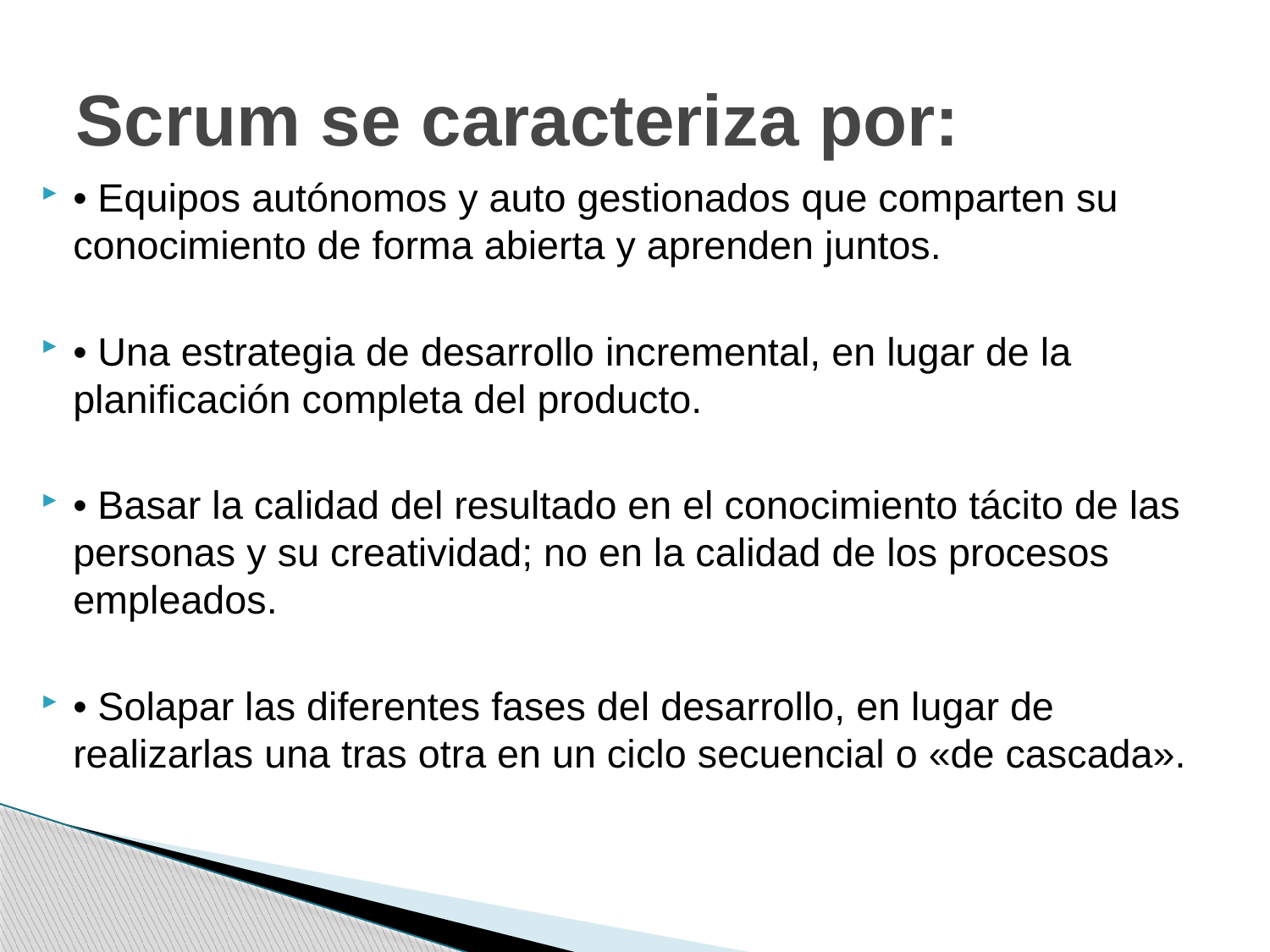

# Scrum se caracteriza por:
• Equipos autónomos y auto gestionados que comparten su conocimiento de forma abierta y aprenden juntos.

• Una estrategia de desarrollo incremental, en lugar de la planificación completa del producto.

• Basar la calidad del resultado en el conocimiento tácito de las personas y su creatividad; no en la calidad de los procesos empleados.

• Solapar las diferentes fases del desarrollo, en lugar de realizarlas una tras otra en un ciclo secuencial o «de cascada».